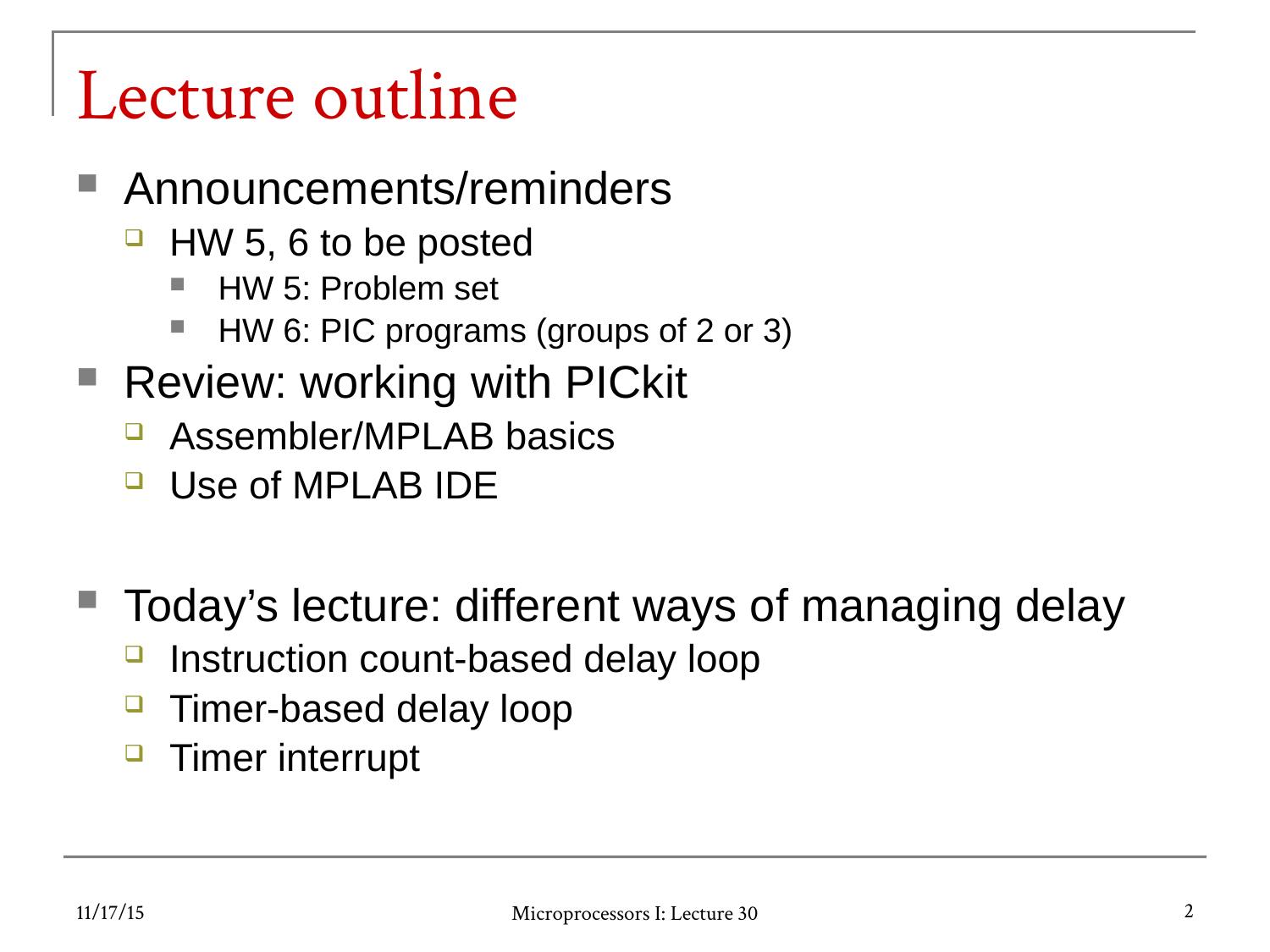

# Lecture outline
Announcements/reminders
HW 5, 6 to be posted
HW 5: Problem set
HW 6: PIC programs (groups of 2 or 3)
Review: working with PICkit
Assembler/MPLAB basics
Use of MPLAB IDE

Today’s lecture: different ways of managing delay
Instruction count-based delay loop
Timer-based delay loop
Timer interrupt

11/17/15
2
Microprocessors I: Lecture 30